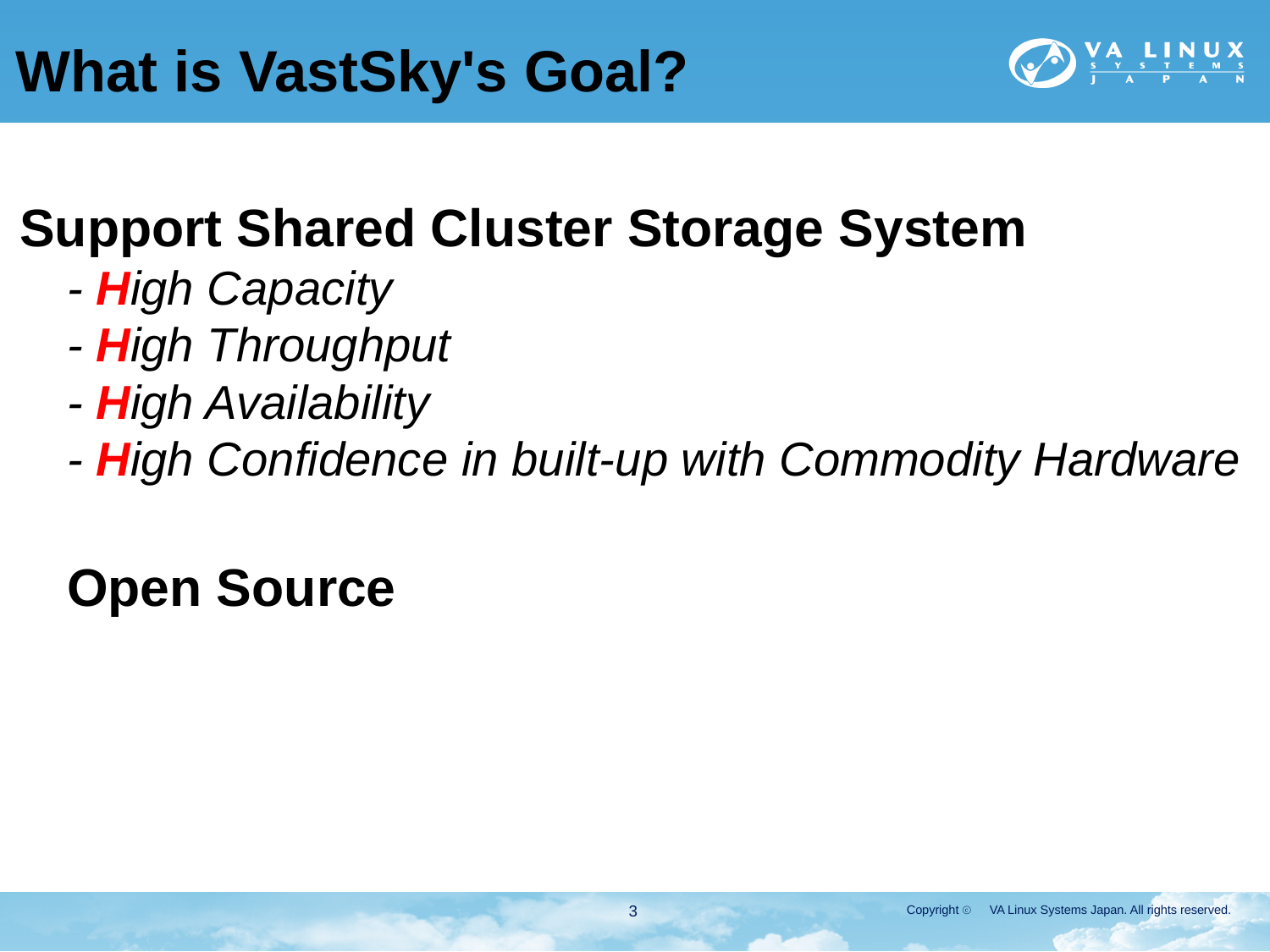

# What is VastSky's Goal?
Support Shared Cluster Storage System
- High Capacity
- High Throughput
- High Availability
- High Confidence in built-up with Commodity Hardware
Open Source
3